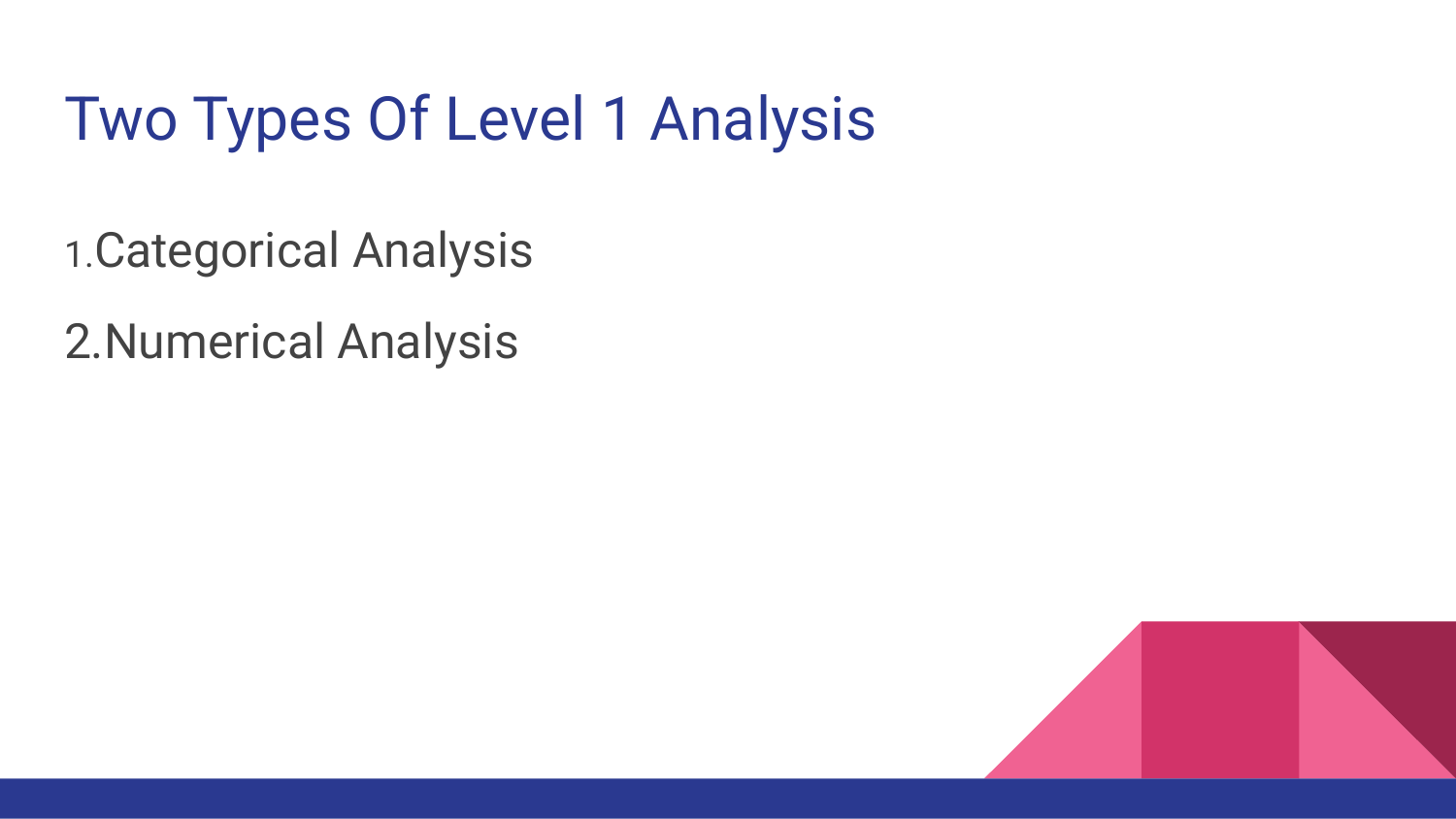

# Two Types Of Level 1 Analysis
1.Categorical Analysis
2.Numerical Analysis